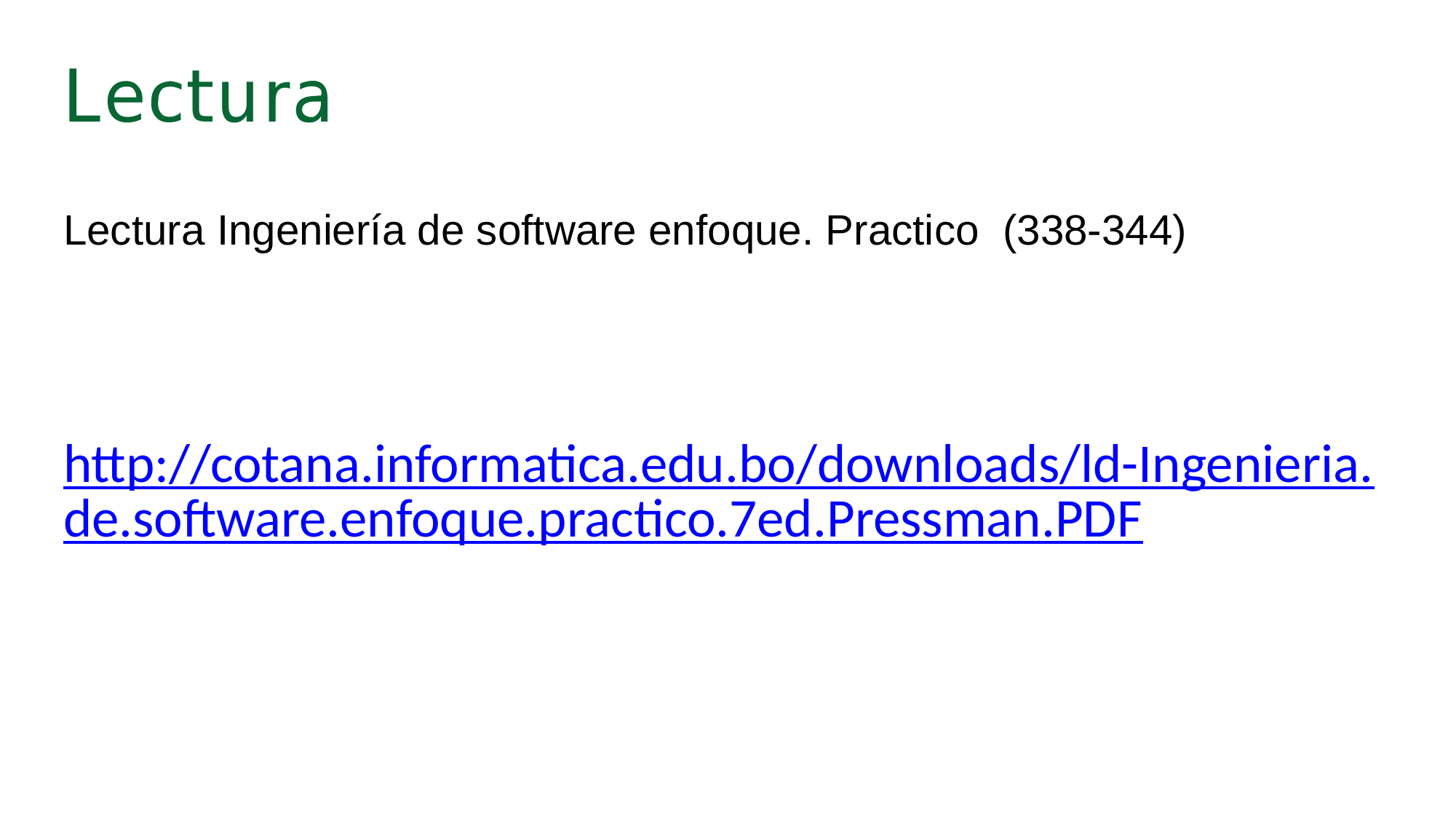

# Lectura

Lectura Ingeniería de software enfoque. Practico  (338-344)

http://cotana.informatica.edu.bo/downloads/ld-Ingenieria.de.software.enfoque.practico.7ed.Pressman.PDF